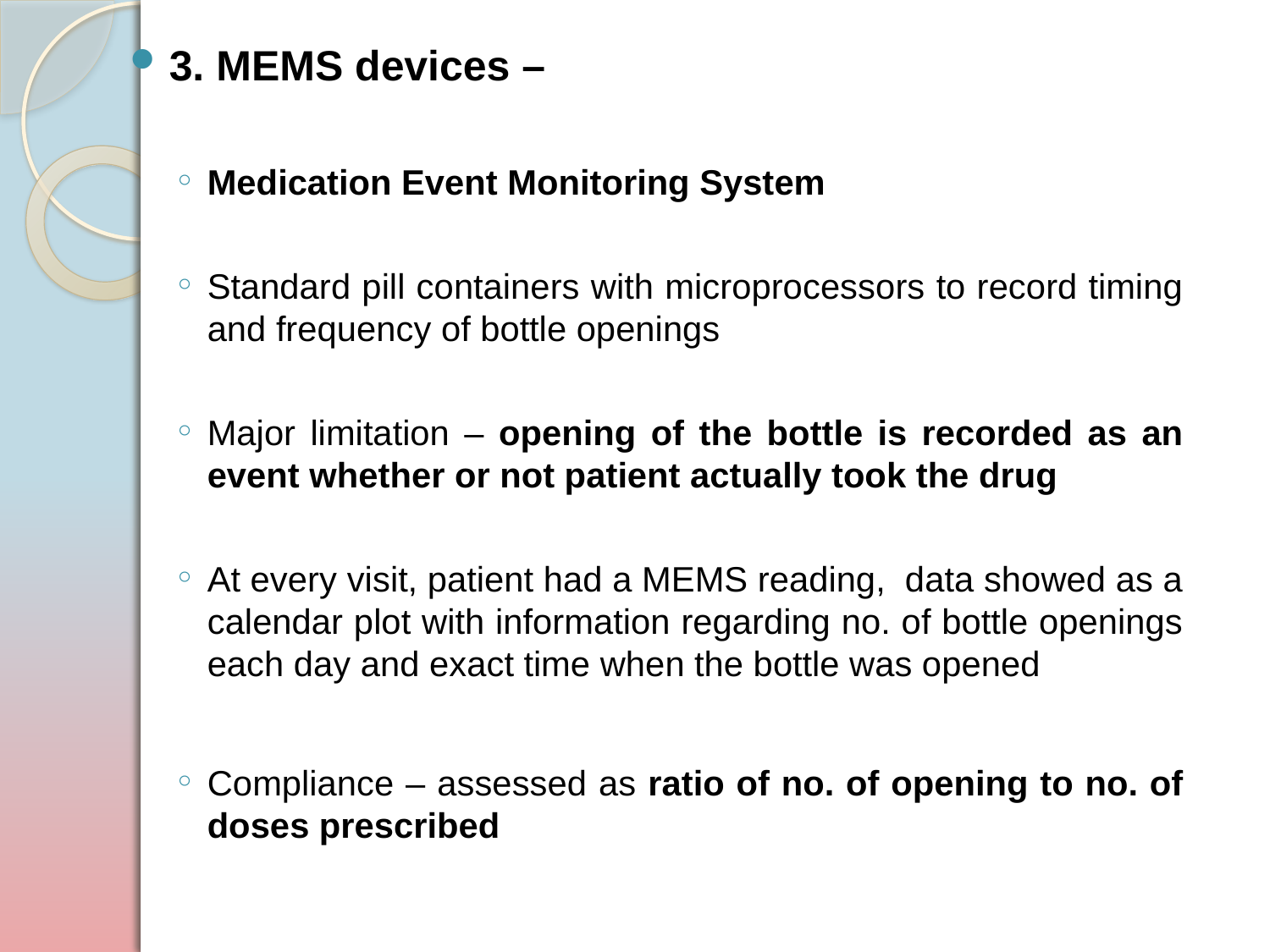

3. MEMS devices –

Medication Event Monitoring System

Standard pill containers with microprocessors to record timing and frequency of bottle openings

Major limitation – opening of the bottle is recorded as an event whether or not patient actually took the drug

At every visit, patient had a MEMS reading,  data showed as a calendar plot with information regarding no. of bottle openings each day and exact time when the bottle was opened

Compliance – assessed as ratio of no. of opening to no. of doses prescribed